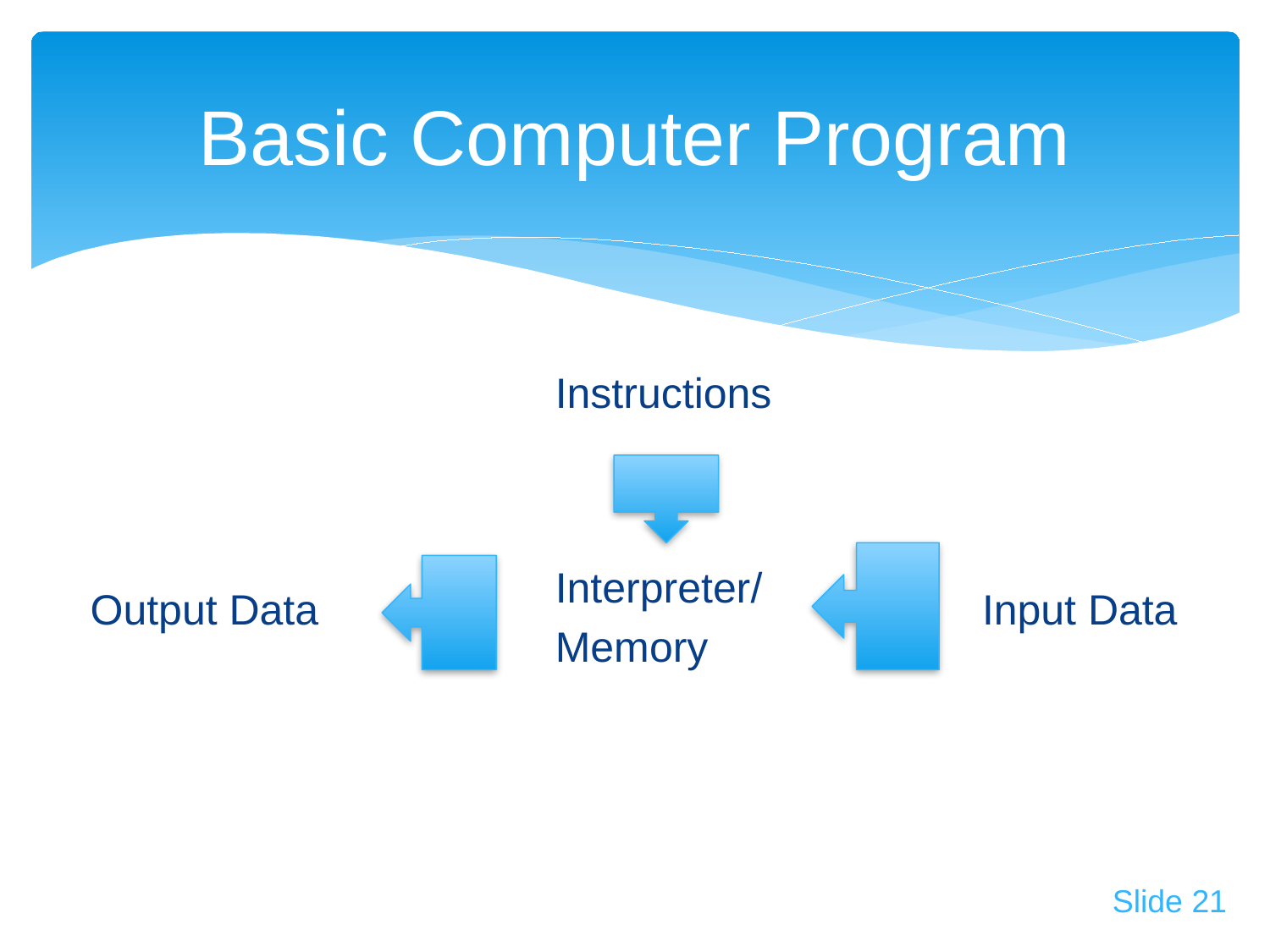

# Basic Computer Program
Instructions

Interpreter/
Memory

Output Data
Input Data
Slide 21